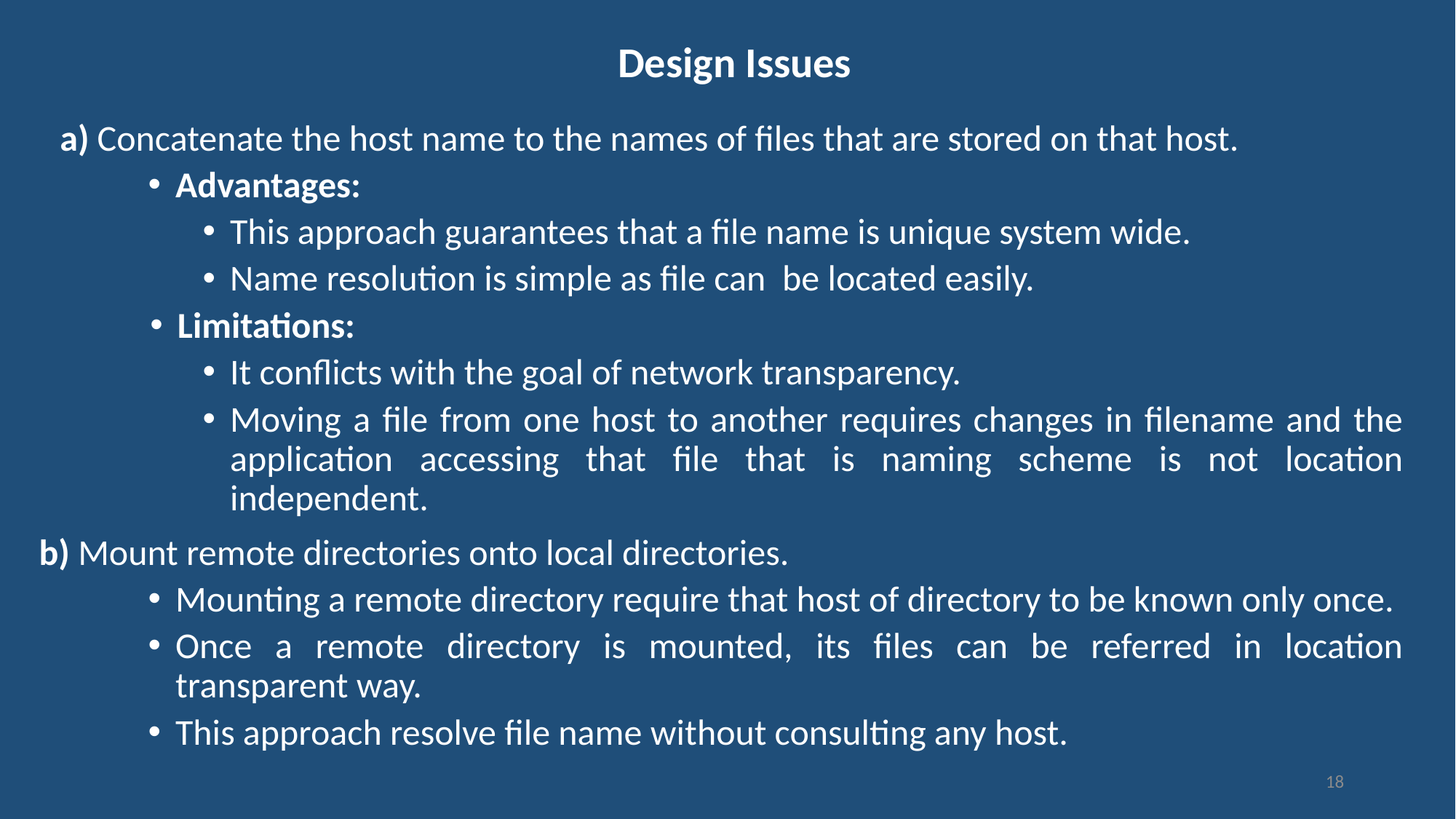

# Design Issues
a) Concatenate the host name to the names of files that are stored on that host.
Advantages:
This approach guarantees that a file name is unique system wide.
Name resolution is simple as file can  be located easily.
Limitations:
It conflicts with the goal of network transparency.
Moving a file from one host to another requires changes in filename and the application accessing that file that is naming scheme is not location independent.
b) Mount remote directories onto local directories.
Mounting a remote directory require that host of directory to be known only once.
Once a remote directory is mounted, its files can be referred in location transparent way.
This approach resolve file name without consulting any host.
18